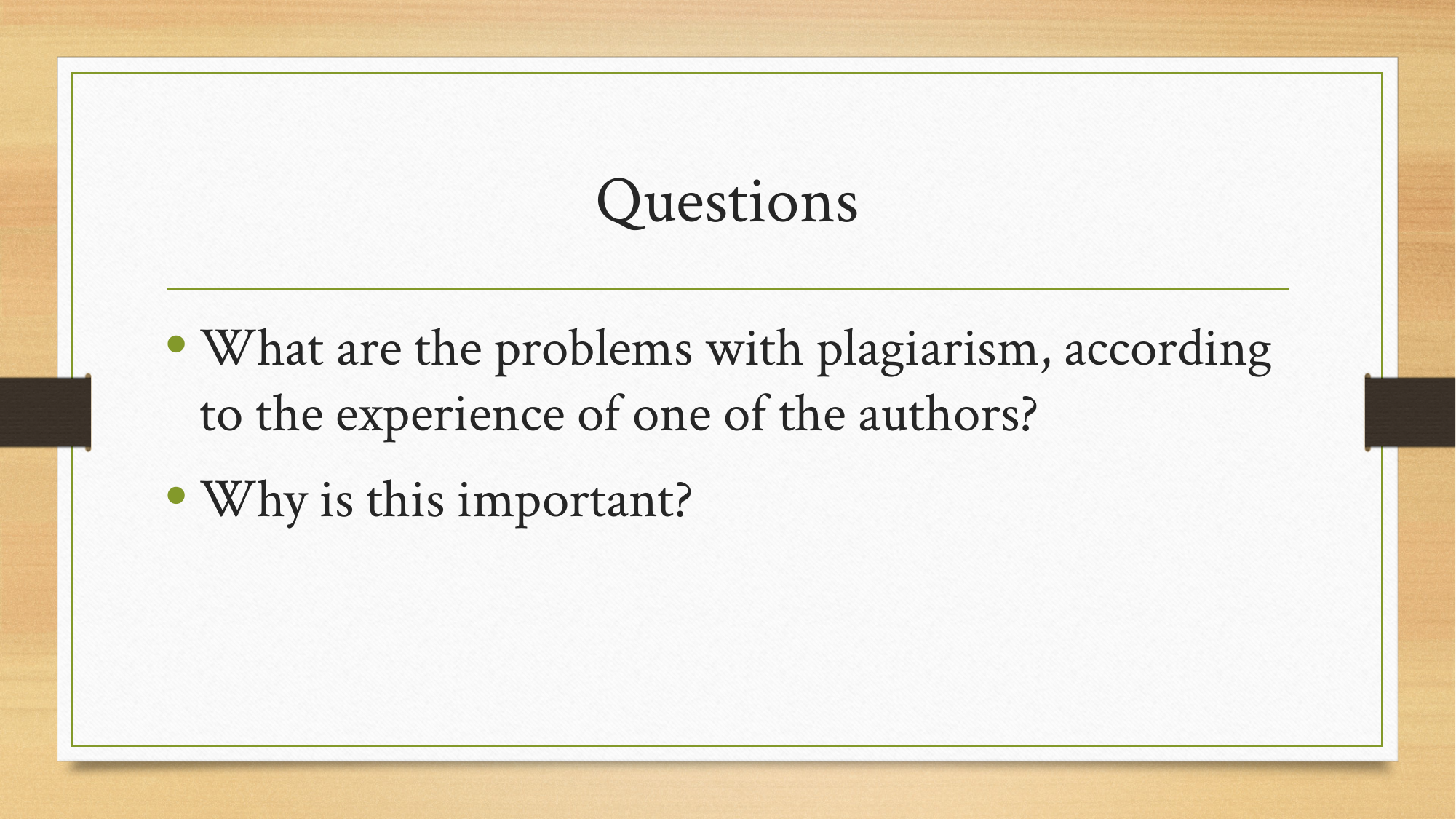

# Questions
What are the problems with plagiarism, according to the experience of one of the authors?
Why is this important?